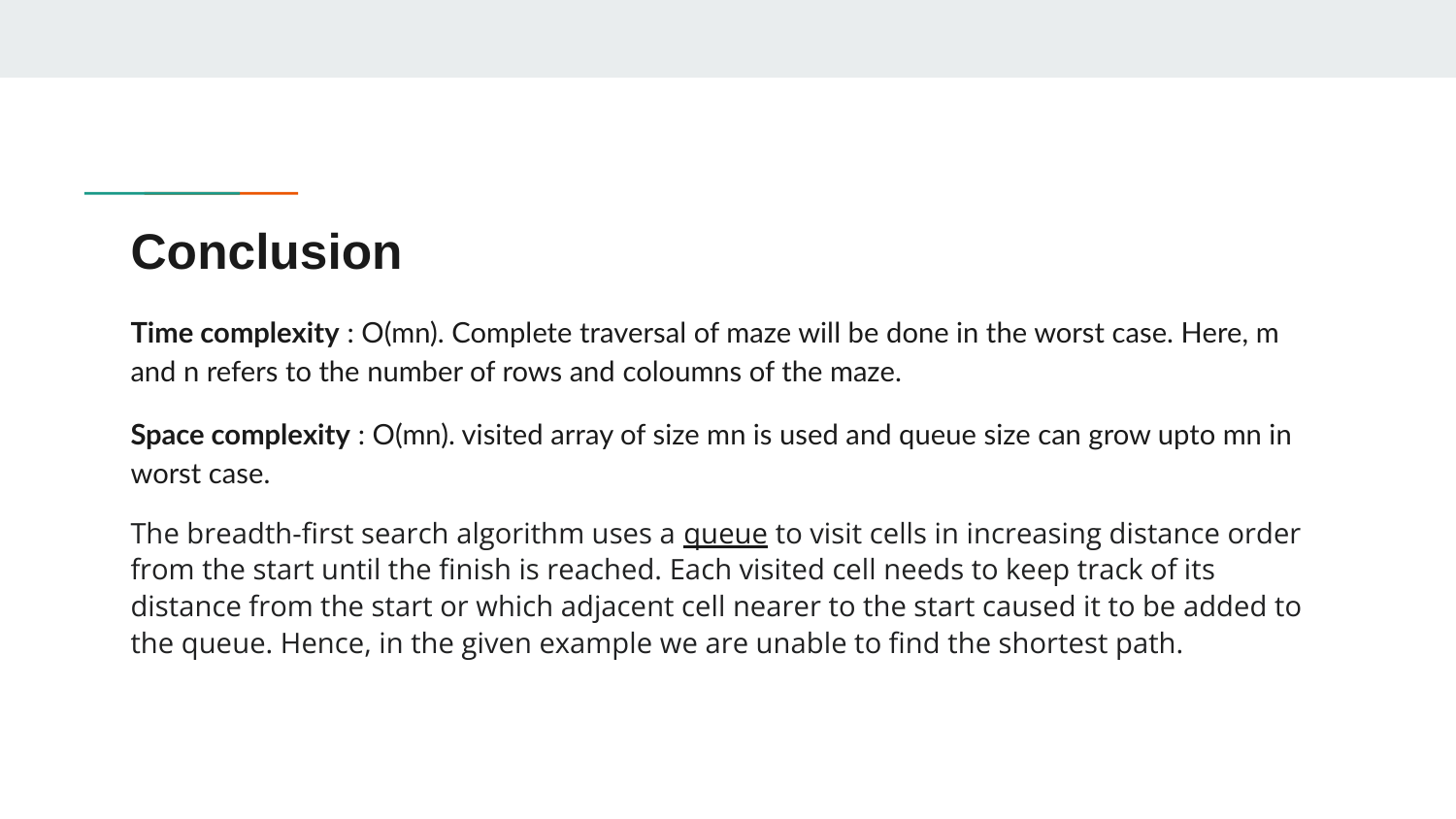

# Conclusion
Time complexity : O(mn). Complete traversal of maze will be done in the worst case. Here, m and n refers to the number of rows and coloumns of the maze.
Space complexity : O(mn). visited array of size mn is used and queue size can grow upto mn in worst case.
The breadth-first search algorithm uses a queue to visit cells in increasing distance order from the start until the finish is reached. Each visited cell needs to keep track of its distance from the start or which adjacent cell nearer to the start caused it to be added to the queue. Hence, in the given example we are unable to find the shortest path.